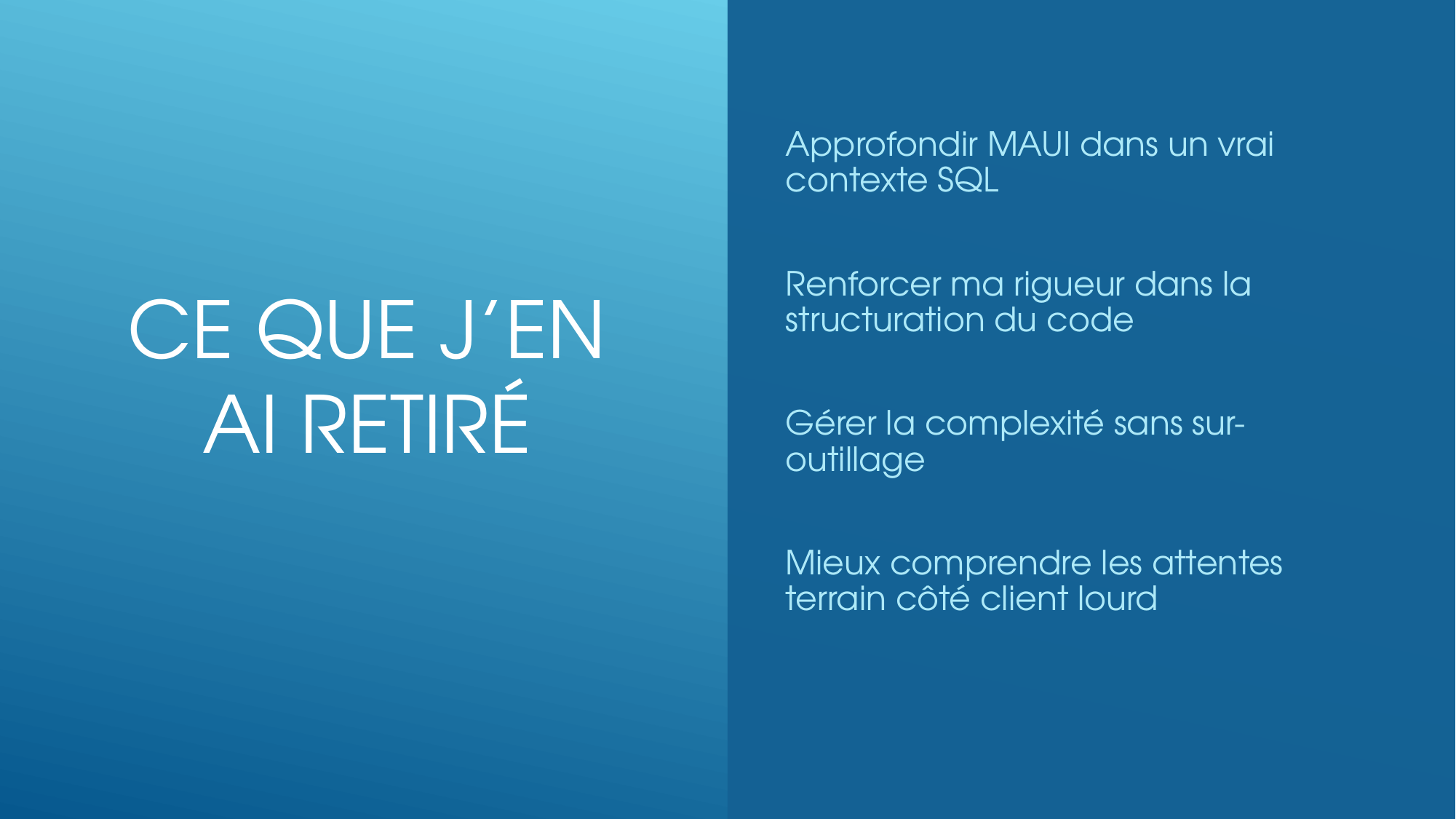

# Ce que j’en ai retiré
Approfondir MAUI dans un vrai contexte SQL

Renforcer ma rigueur dans la structuration du code

Gérer la complexité sans sur-outillage

Mieux comprendre les attentes terrain côté client lourd